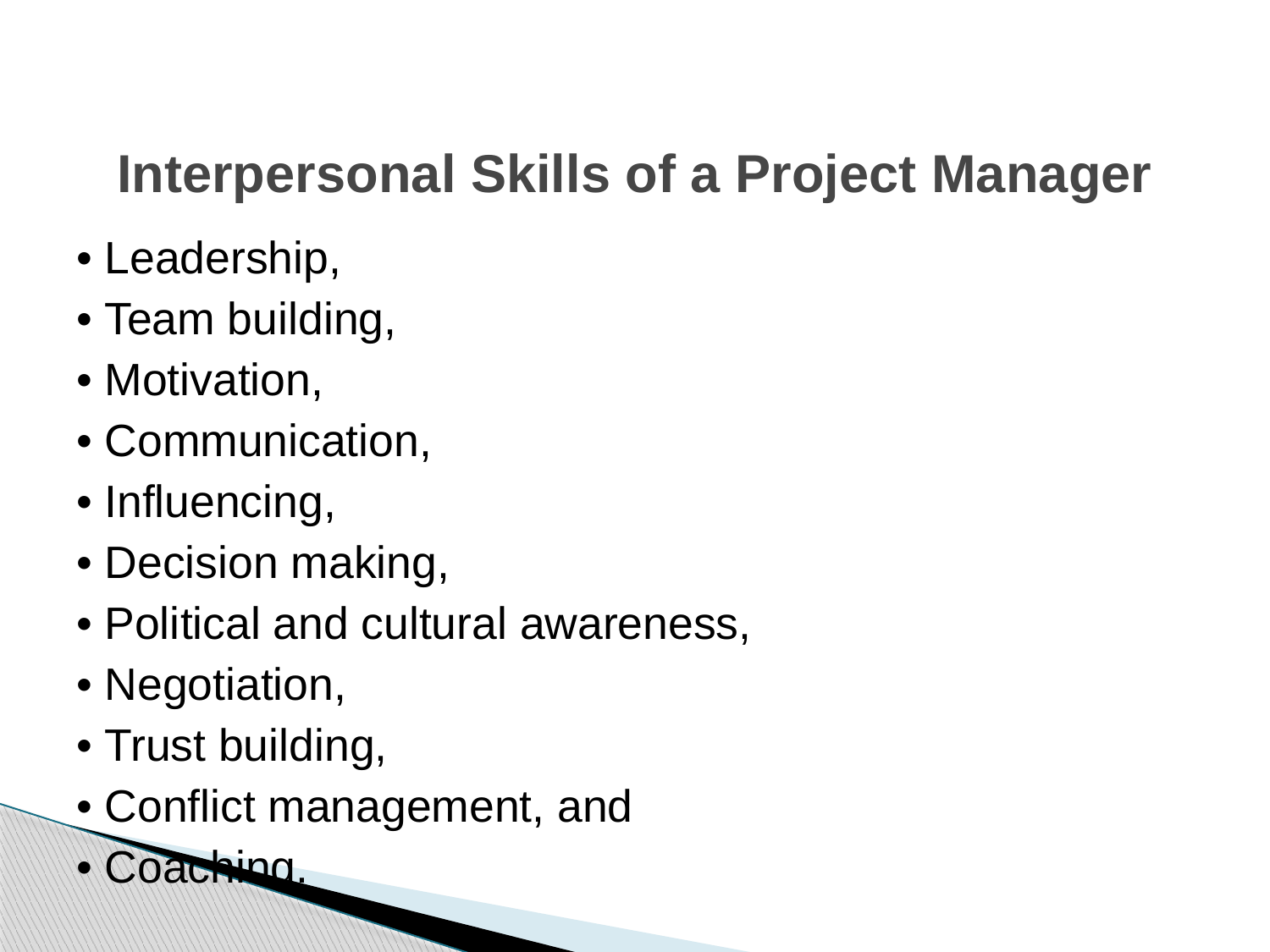

# Interpersonal Skills of a Project Manager
• Leadership,
• Team building,
• Motivation,
• Communication,
• Influencing,
• Decision making,
• Political and cultural awareness,
• Negotiation,
• Trust building,
• Conflict management, and
• Coaching.